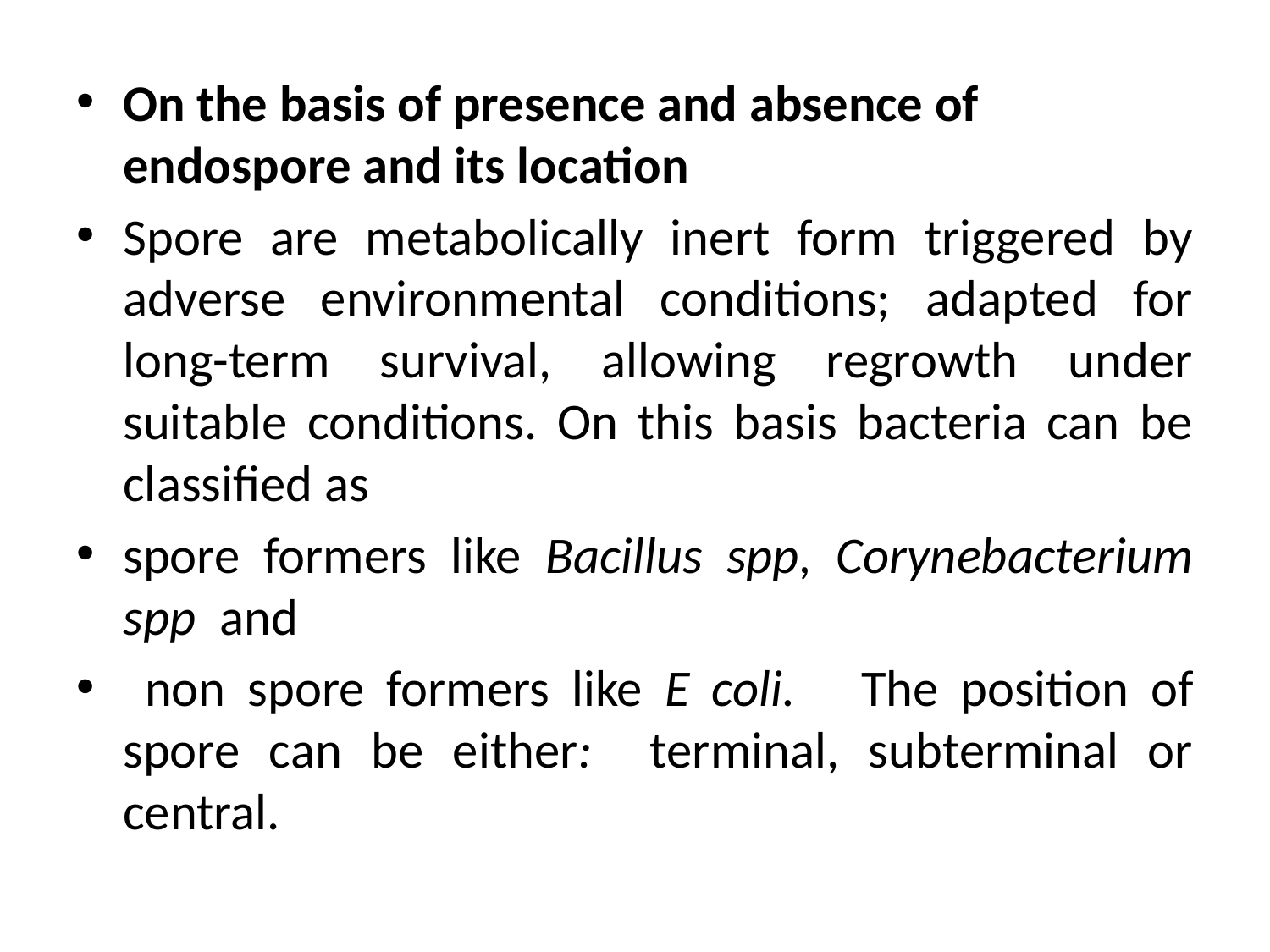

On the basis of presence and absence of endospore and its location
Spore are metabolically inert form triggered by adverse environmental conditions; adapted for long-term survival, allowing regrowth under suitable conditions. On this basis bacteria can be classified as
spore formers like Bacillus spp, Corynebacterium spp  and
 non spore formers like E coli.   The position of spore can be either:  terminal, subterminal or central.